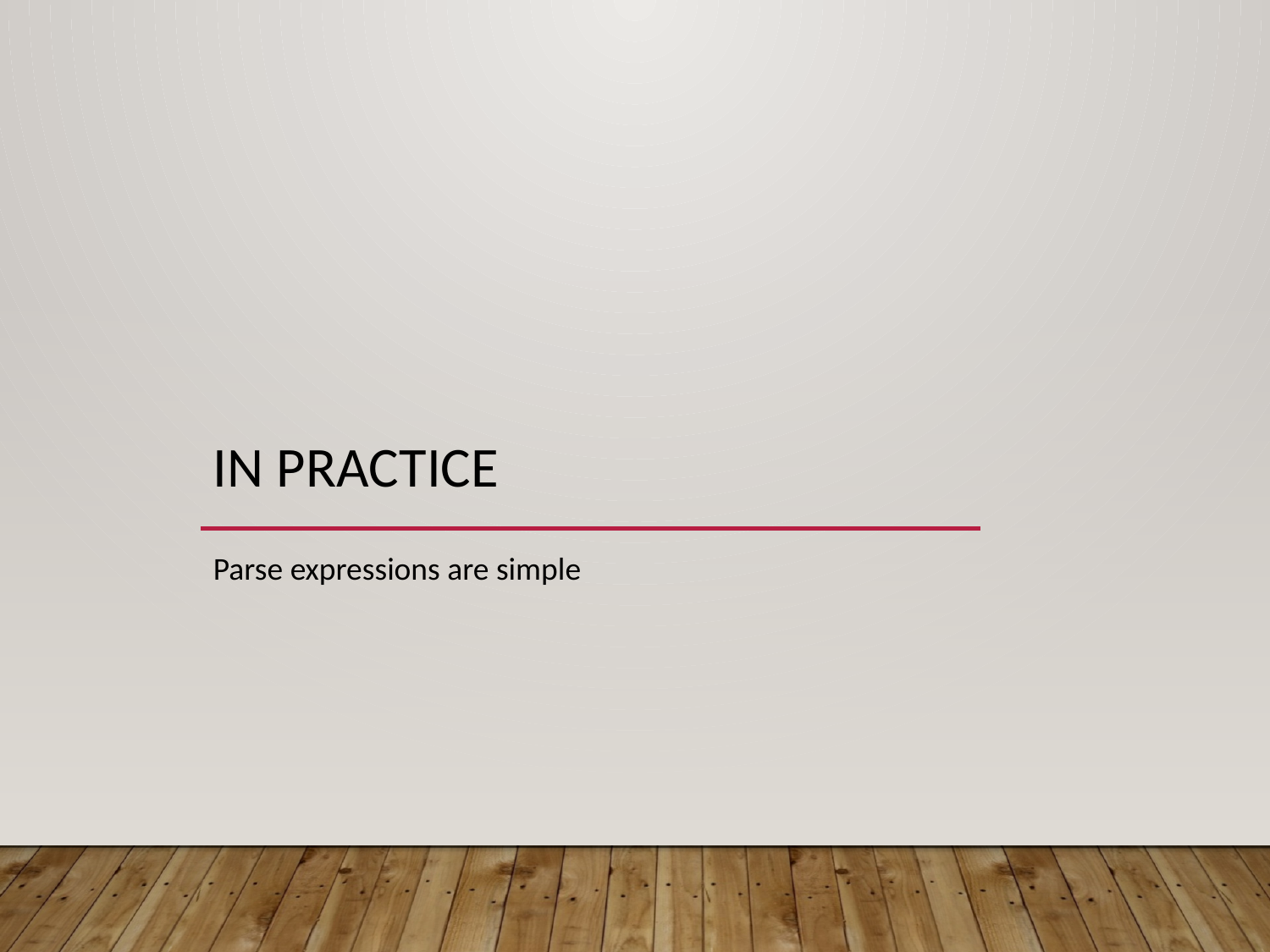

# In practice
Parse expressions are simple